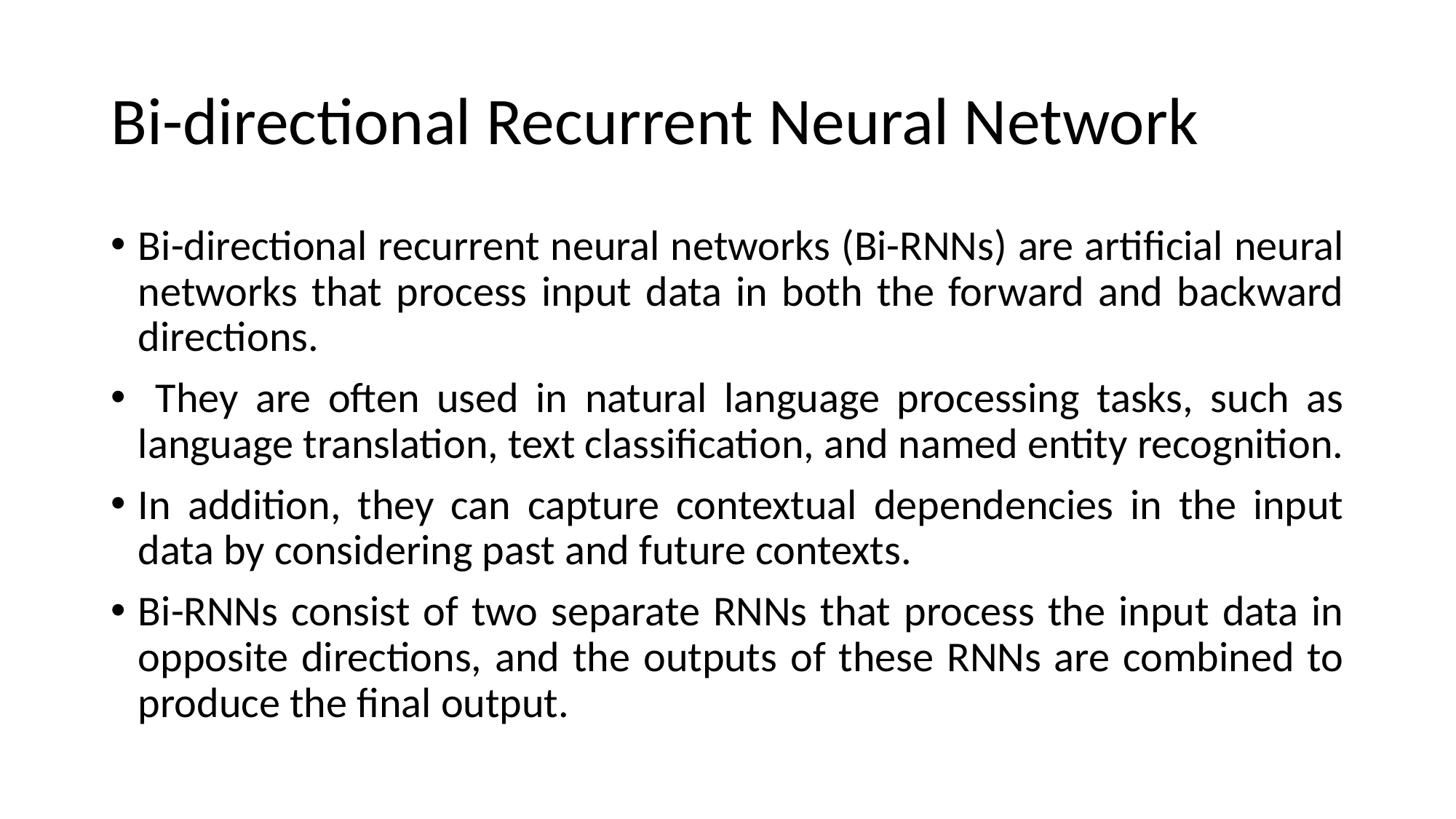

# Bi-directional Recurrent Neural Network
Bi-directional recurrent neural networks (Bi-RNNs) are artificial neural networks that process input data in both the forward and backward directions.
 They are often used in natural language processing tasks, such as language translation, text classification, and named entity recognition.
In addition, they can capture contextual dependencies in the input data by considering past and future contexts.
Bi-RNNs consist of two separate RNNs that process the input data in opposite directions, and the outputs of these RNNs are combined to produce the final output.